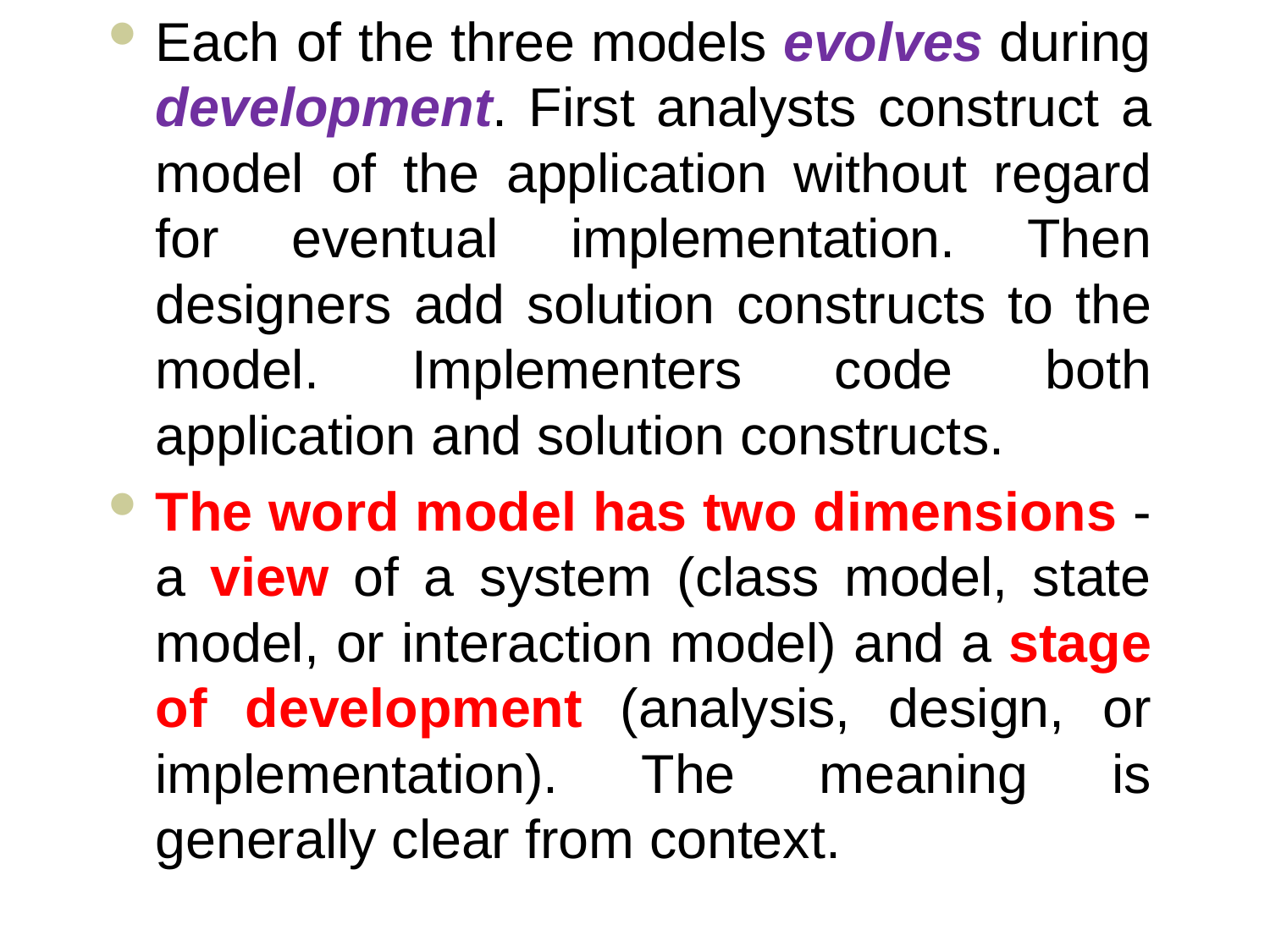

Each of the three models evolves during development. First analysts construct a model of the application without regard for eventual implementation. Then designers add solution constructs to the model. Implementers code both application and solution constructs.
The word model has two dimensions -a view of a system (class model, state model, or interaction model) and a stage of development (analysis, design, or implementation). The meaning is generally clear from context.
#